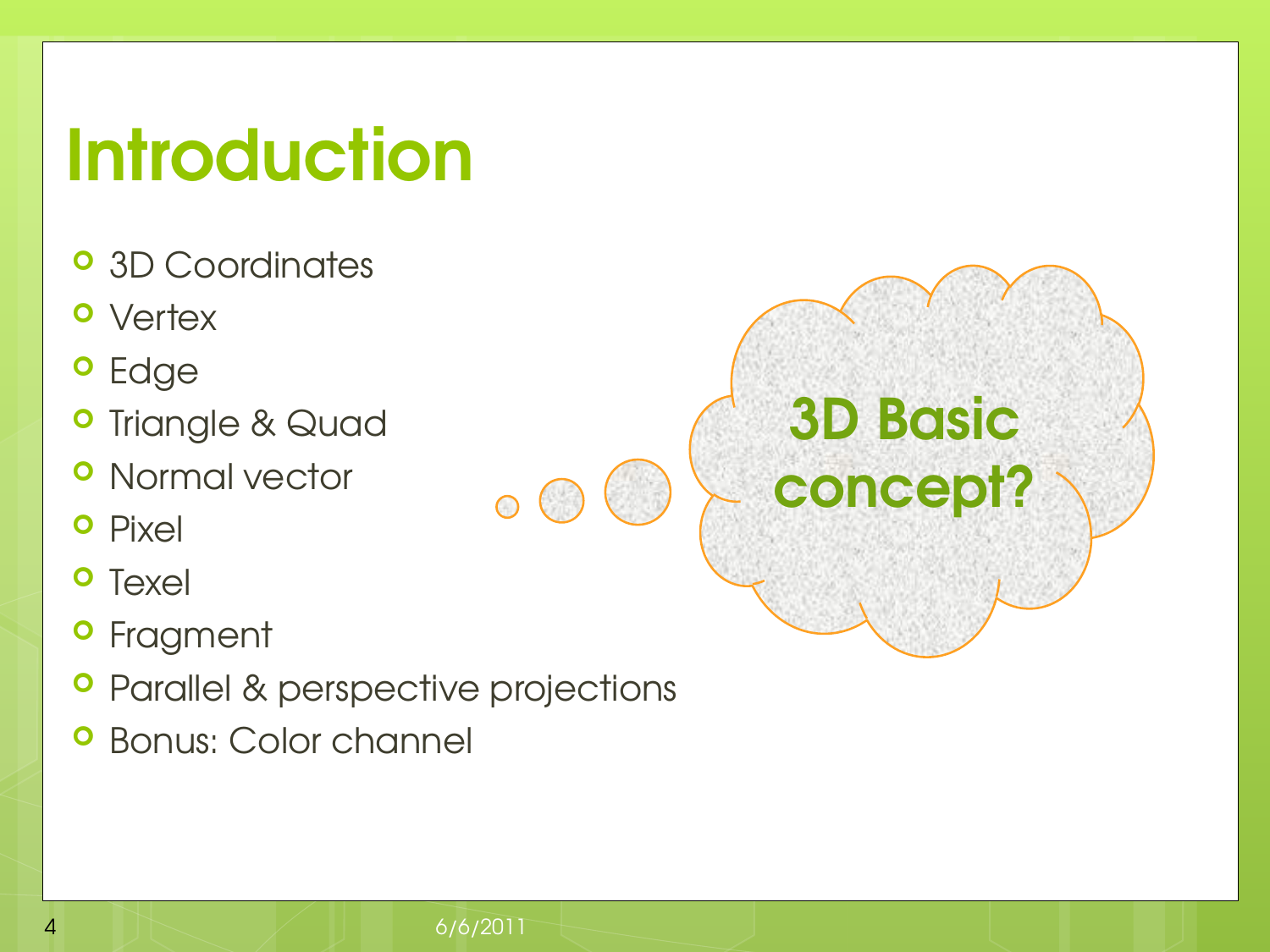

# Introduction
3D Coordinates
Vertex
Edge
Triangle & Quad
Normal vector
Pixel
Texel
Fragment
Parallel & perspective projections
Bonus: Color channel
3D Basic concept?
4
6/6/2011